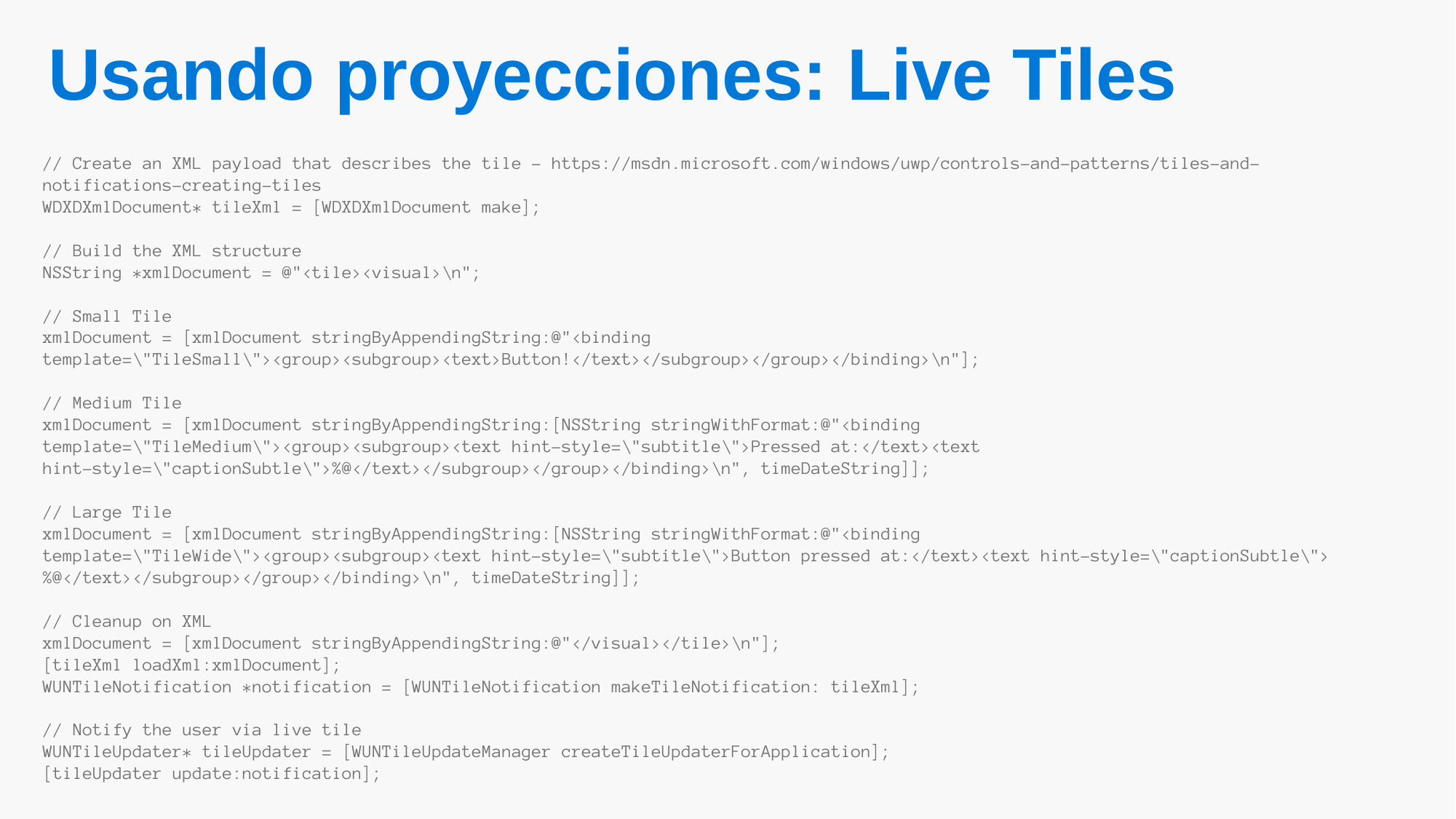

# Usando proyecciones: Live Tiles
// Create an XML payload that describes the tile - https://msdn.microsoft.com/windows/uwp/controls-and-patterns/tiles-and-notifications-creating-tiles
WDXDXmlDocument* tileXml = [WDXDXmlDocument make];
// Build the XML structure
NSString *xmlDocument = @"<tile><visual>\n";
// Small Tile
xmlDocument = [xmlDocument stringByAppendingString:@"<binding template=\"TileSmall\"><group><subgroup><text>Button!</text></subgroup></group></binding>\n"];
// Medium Tile
xmlDocument = [xmlDocument stringByAppendingString:[NSString stringWithFormat:@"<binding template=\"TileMedium\"><group><subgroup><text hint-style=\"subtitle\">Pressed at:</text><text hint-style=\"captionSubtle\">%@</text></subgroup></group></binding>\n", timeDateString]];
// Large Tile
xmlDocument = [xmlDocument stringByAppendingString:[NSString stringWithFormat:@"<binding template=\"TileWide\"><group><subgroup><text hint-style=\"subtitle\">Button pressed at:</text><text hint-style=\"captionSubtle\">%@</text></subgroup></group></binding>\n", timeDateString]];
// Cleanup on XML
xmlDocument = [xmlDocument stringByAppendingString:@"</visual></tile>\n"];
[tileXml loadXml:xmlDocument];
WUNTileNotification *notification = [WUNTileNotification makeTileNotification: tileXml];
// Notify the user via live tile
WUNTileUpdater* tileUpdater = [WUNTileUpdateManager createTileUpdaterForApplication];
[tileUpdater update:notification];